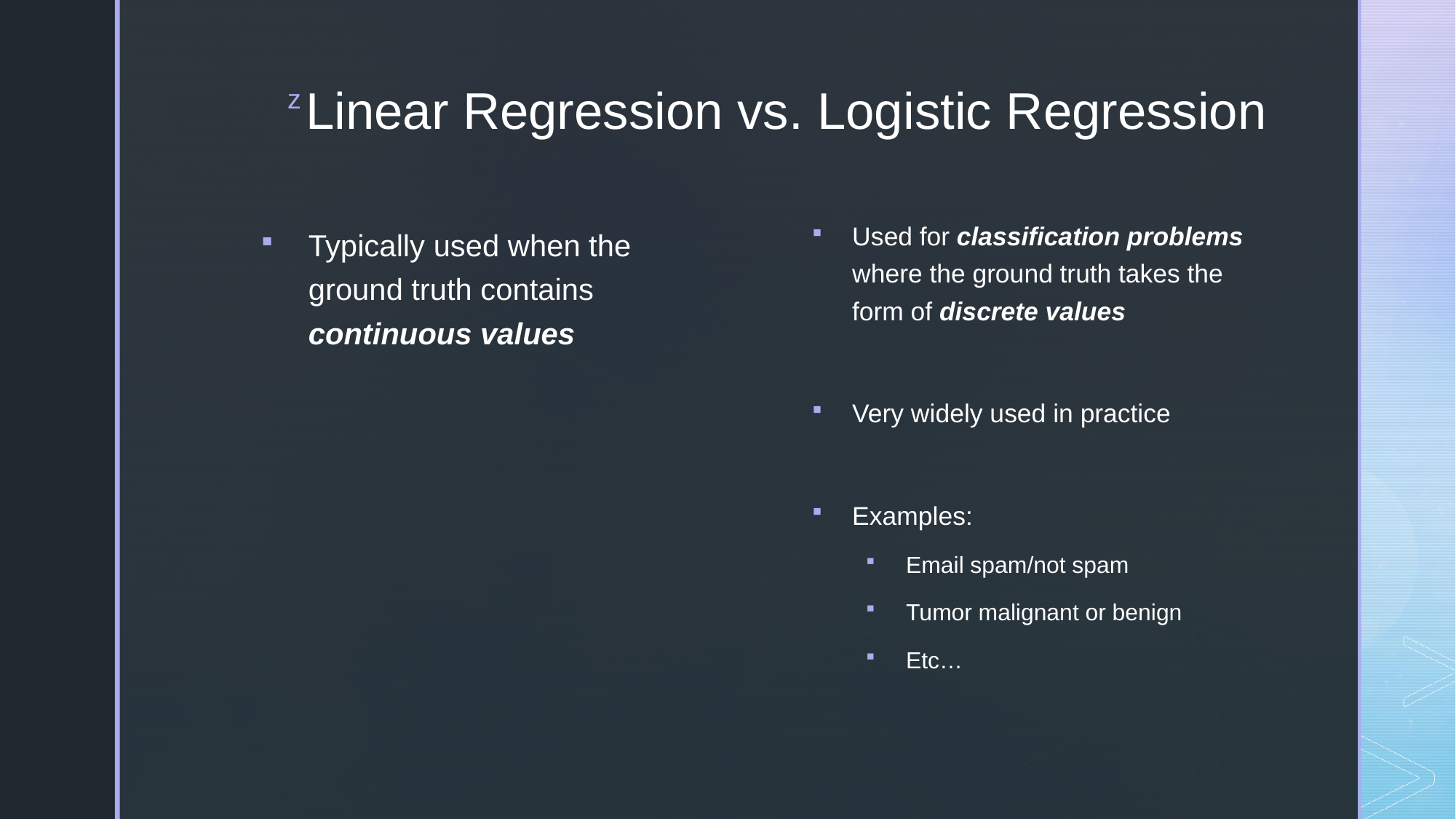

# Linear Regression vs. Logistic Regression
Used for classification problems where the ground truth takes the form of discrete values

Very widely used in practice

Examples:
Email spam/not spam
Tumor malignant or benign
Etc…
Typically used when the ground truth contains continuous values